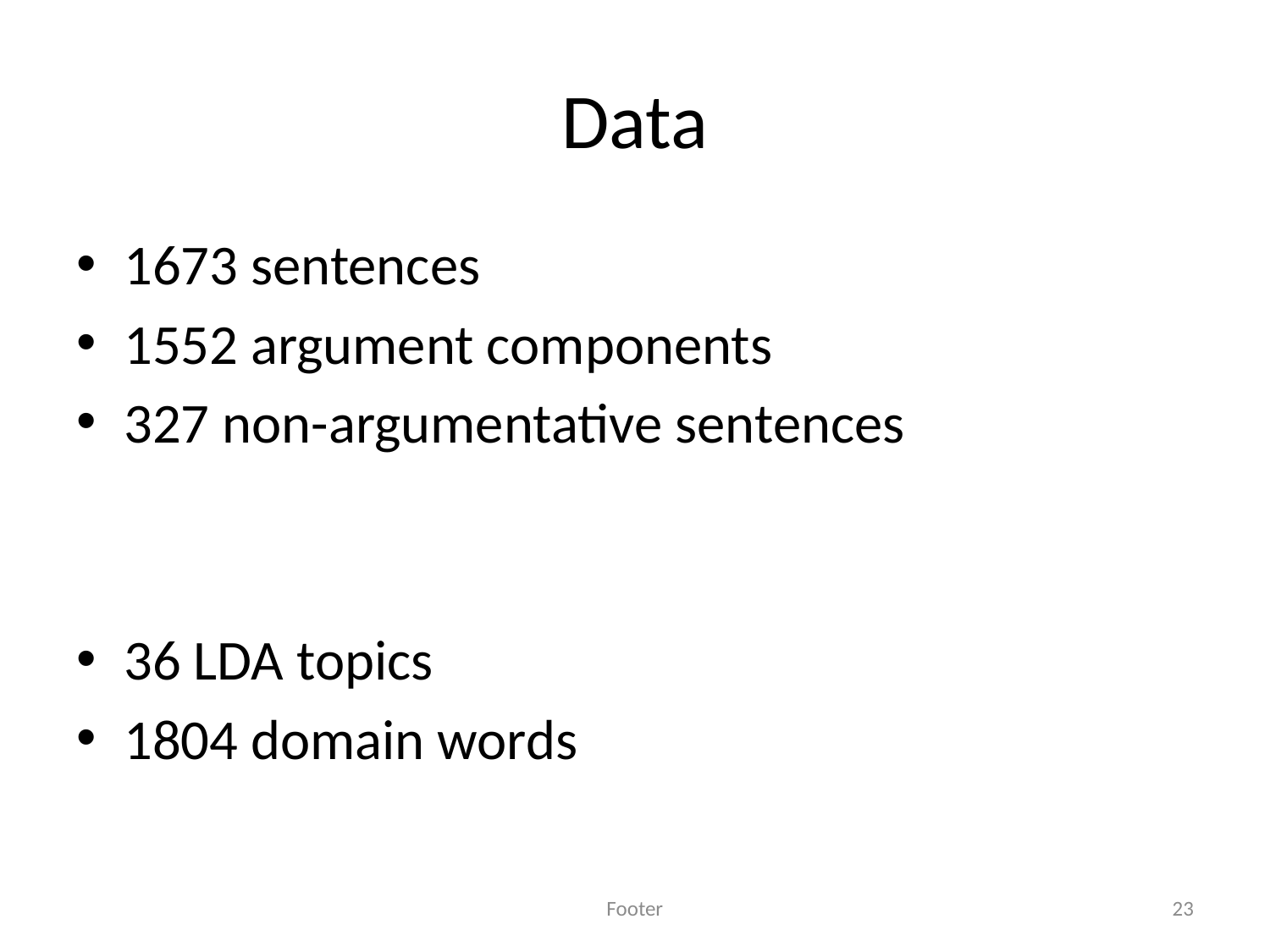

# Data
1673 sentences
1552 argument components
327 non-argumentative sentences

36 LDA topics
1804 domain words

Footer
23